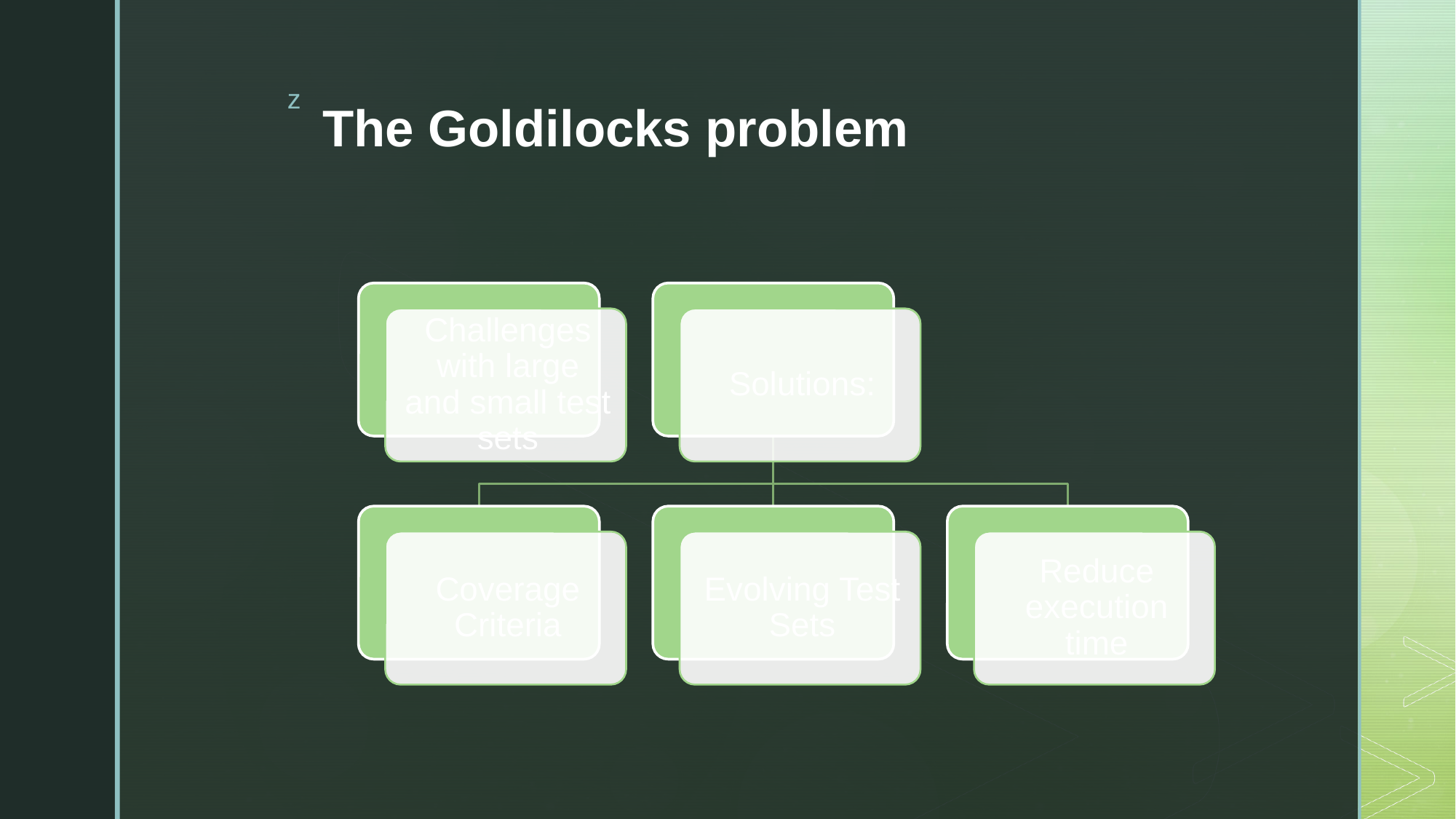

# The Goldilocks problem
Challenges with large and small test sets
Solutions:
Coverage Criteria
Evolving Test Sets
Reduce execution time